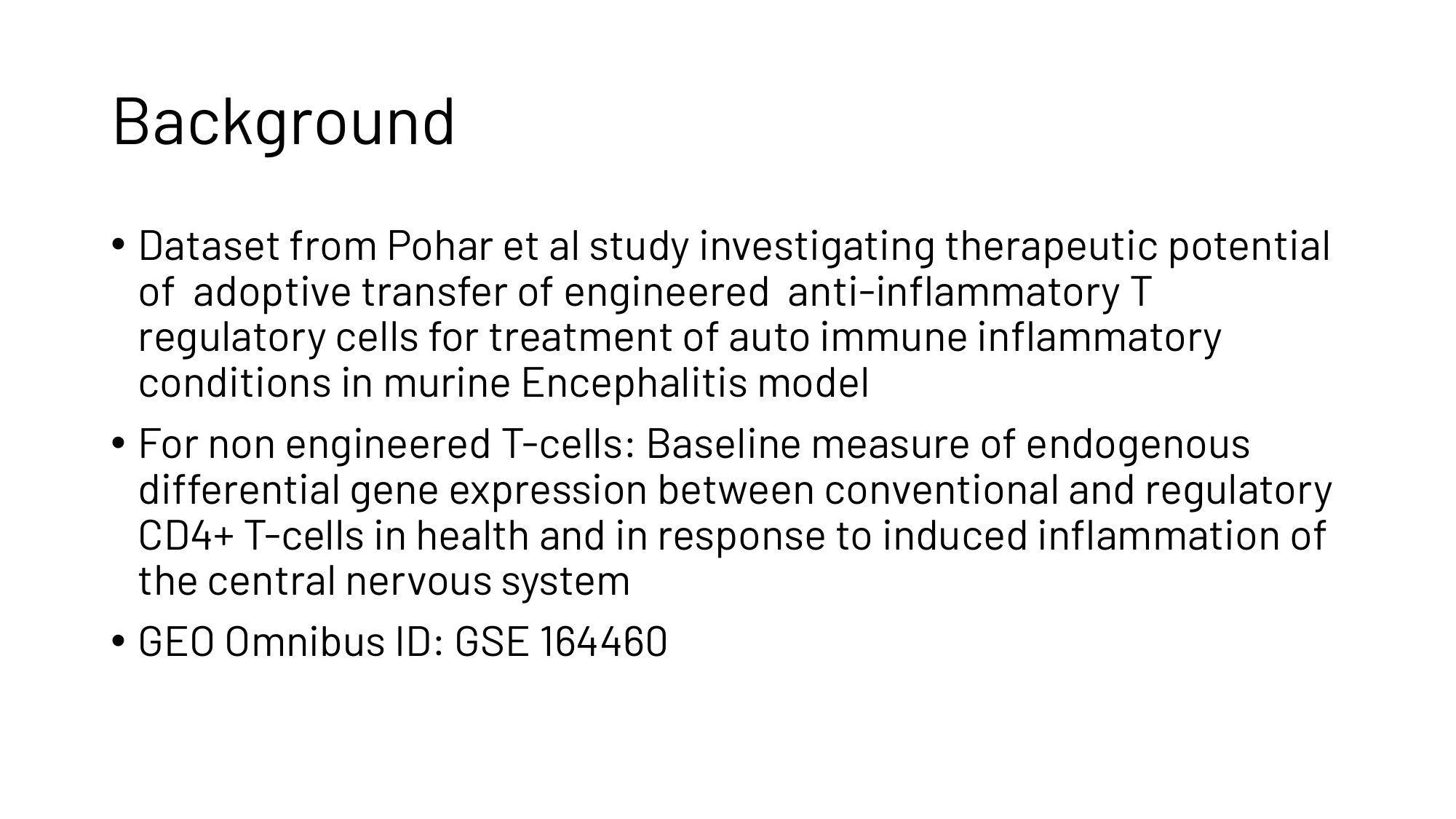

# Background
Dataset from Pohar et al study investigating therapeutic potential of  adoptive transfer of engineered  anti-inflammatory T regulatory cells for treatment of auto immune inflammatory conditions in murine Encephalitis model
For non engineered T-cells: Baseline measure of endogenous differential gene expression between conventional and regulatory CD4+ T-cells in health and in response to induced inflammation of the central nervous system
GEO Omnibus ID: GSE 164460